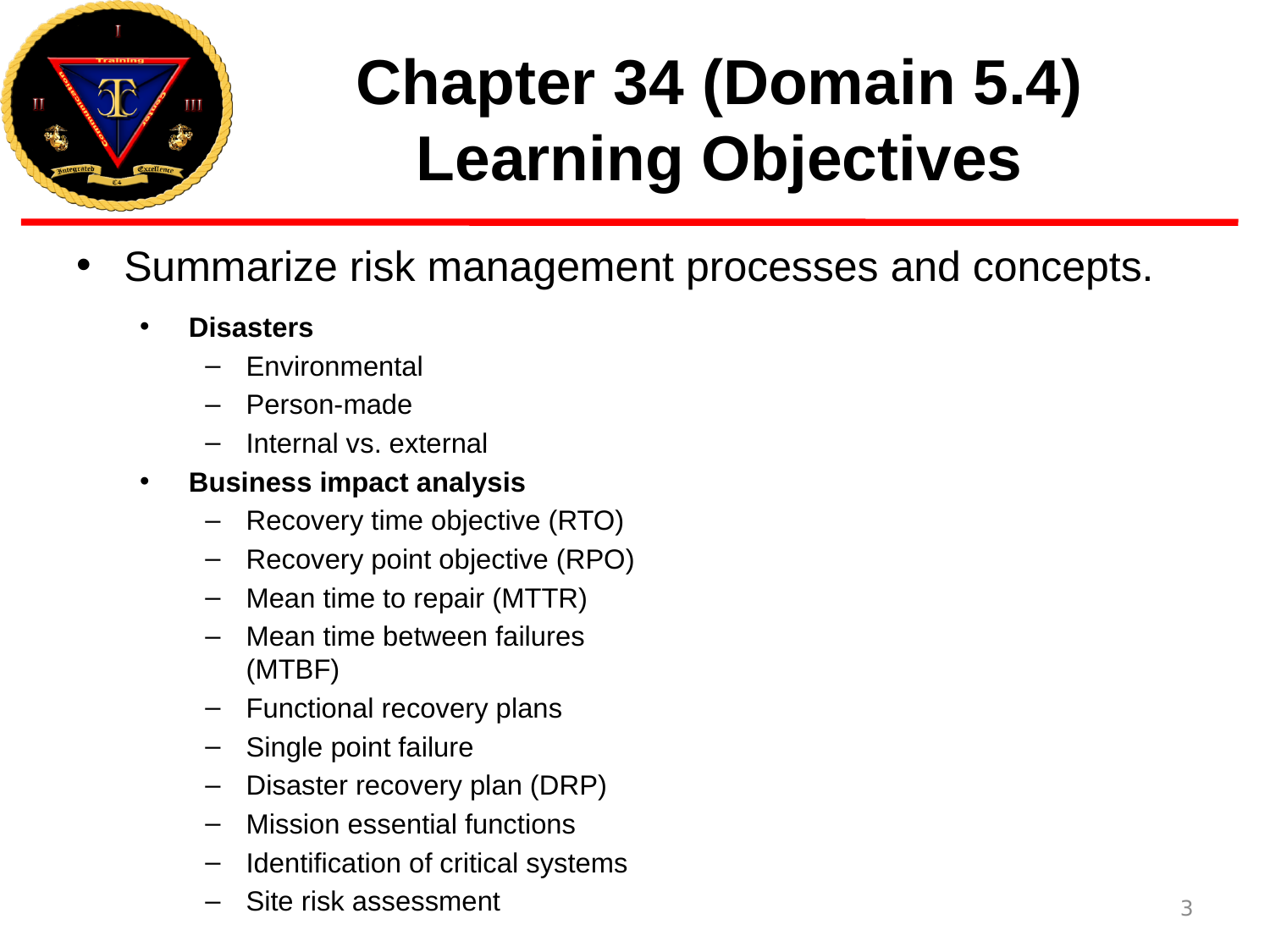

# Chapter 34 (Domain 5.4) Learning Objectives
Summarize risk management processes and concepts.
Disasters
Environmental
Person-made
Internal vs. external
Business impact analysis
Recovery time objective (RTO)
Recovery point objective (RPO)
Mean time to repair (MTTR)
Mean time between failures (MTBF)
Functional recovery plans
Single point failure
Disaster recovery plan (DRP)
Mission essential functions
Identification of critical systems
Site risk assessment
3